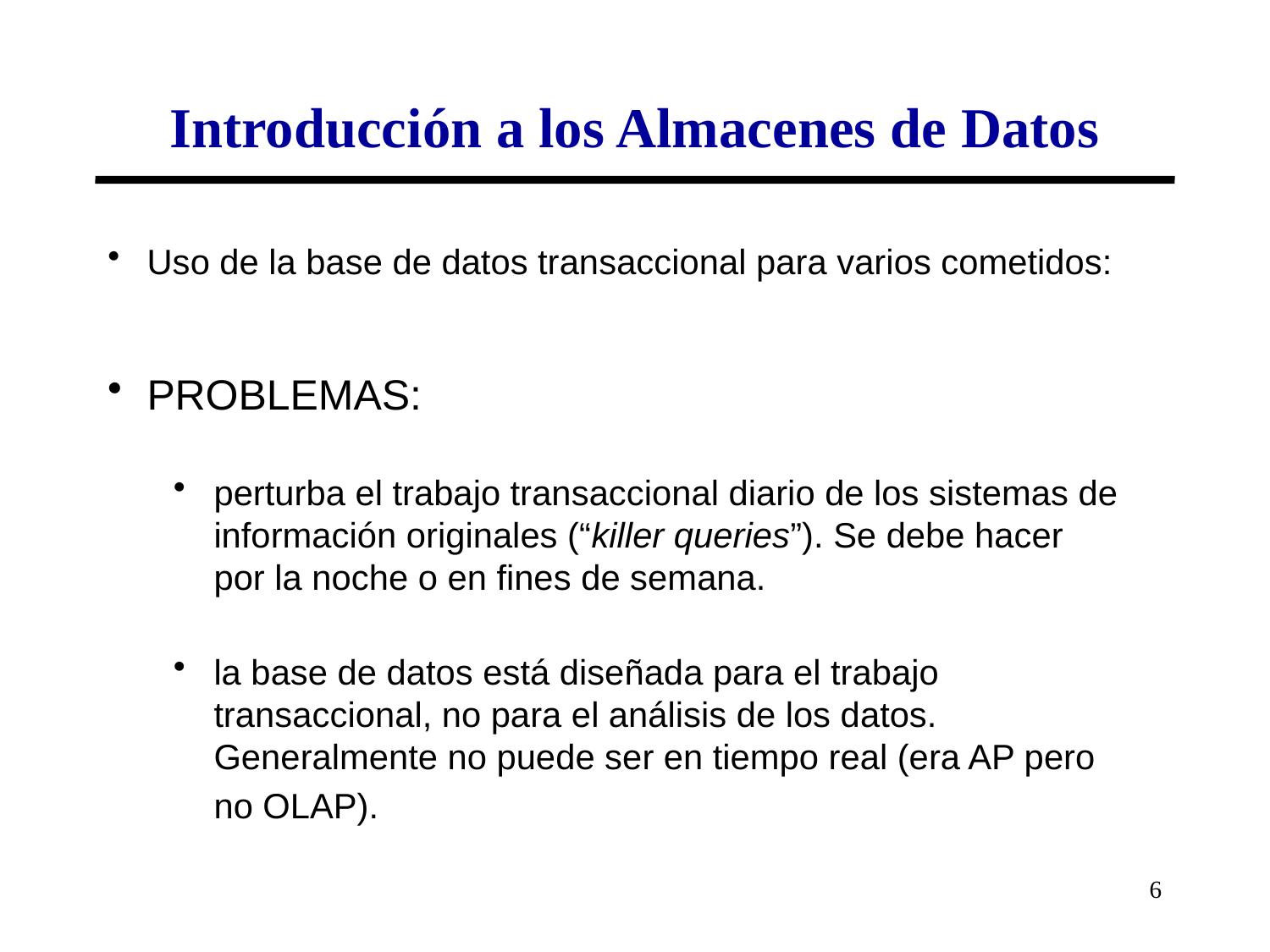

# Introducción a los Almacenes de Datos
Uso de la base de datos transaccional para varios cometidos:

PROBLEMAS:

perturba el trabajo transaccional diario de los sistemas de información originales (“killer queries”). Se debe hacer por la noche o en fines de semana.

la base de datos está diseñada para el trabajo transaccional, no para el análisis de los datos. Generalmente no puede ser en tiempo real (era AP pero no OLAP).
6